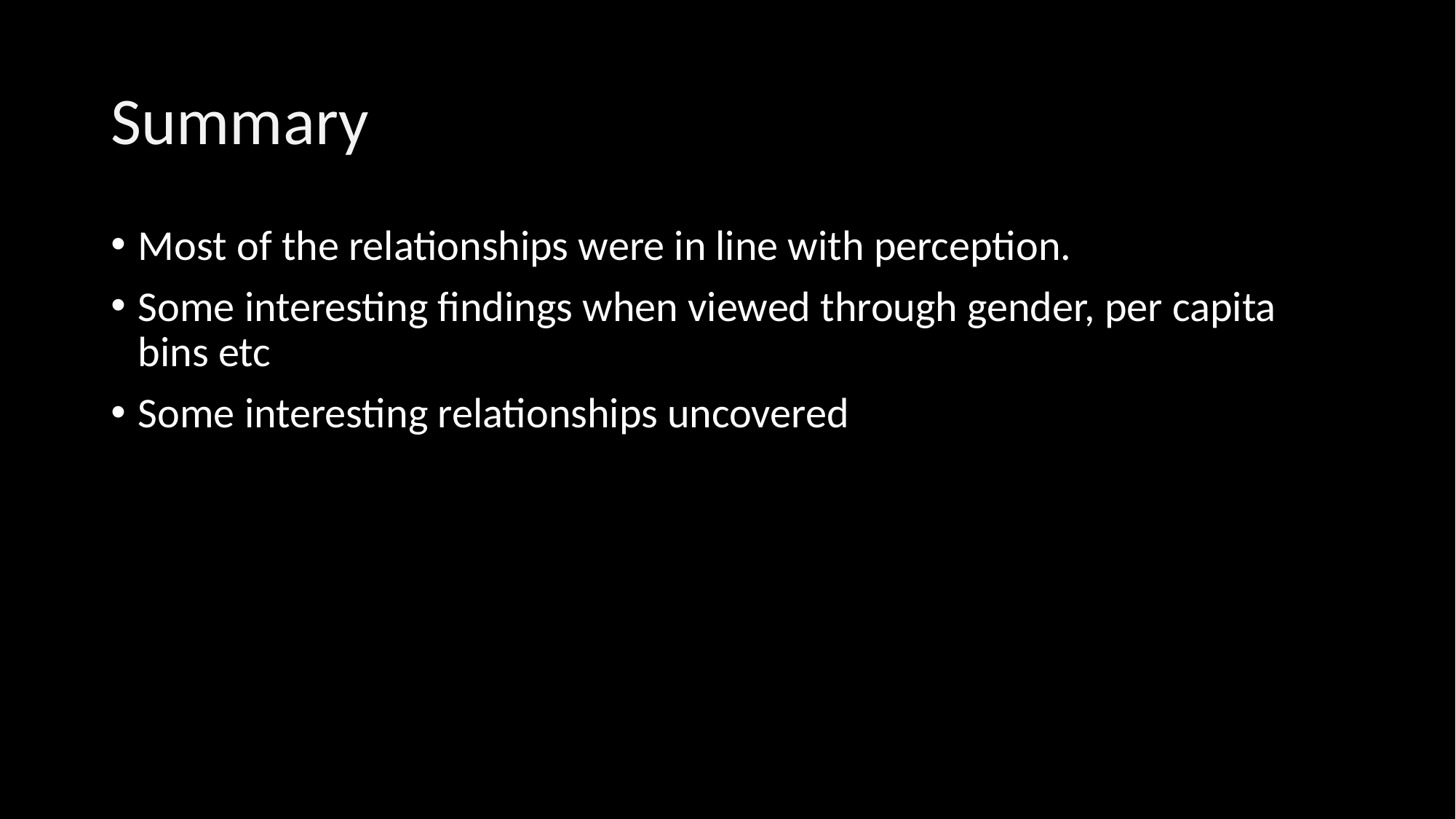

# Summary
Most of the relationships were in line with perception.
Some interesting findings when viewed through gender, per capita bins etc
Some interesting relationships uncovered